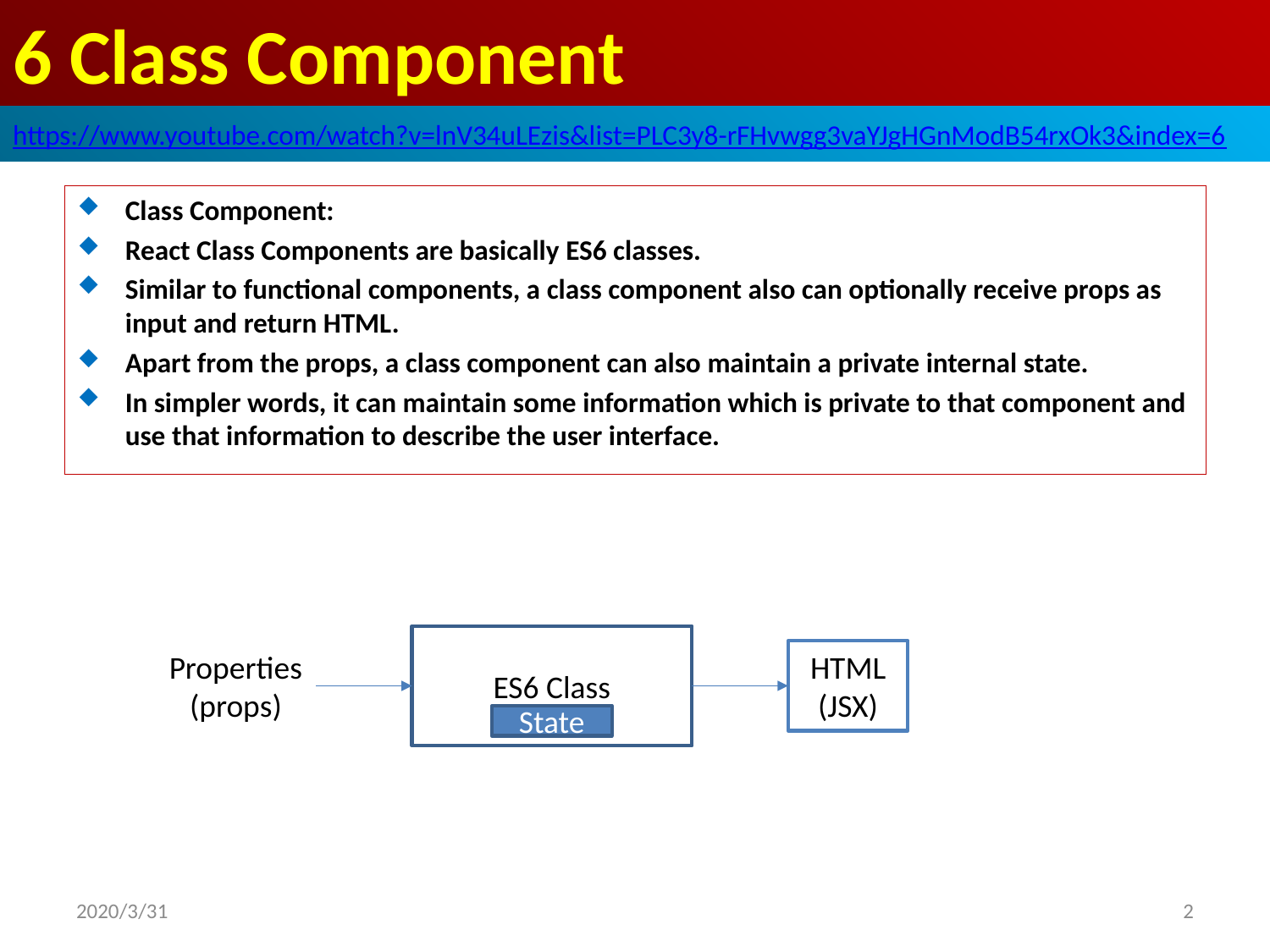

# 6 Class Component
https://www.youtube.com/watch?v=lnV34uLEzis&list=PLC3y8-rFHvwgg3vaYJgHGnModB54rxOk3&index=6
Class Component:
React Class Components are basically ES6 classes.
Similar to functional components, a class component also can optionally receive props as input and return HTML.
Apart from the props, a class component can also maintain a private internal state.
In simpler words, it can maintain some information which is private to that component and use that information to describe the user interface.
ES6 Class
Properties
(props)
HTML (JSX)
State
2020/3/31
2